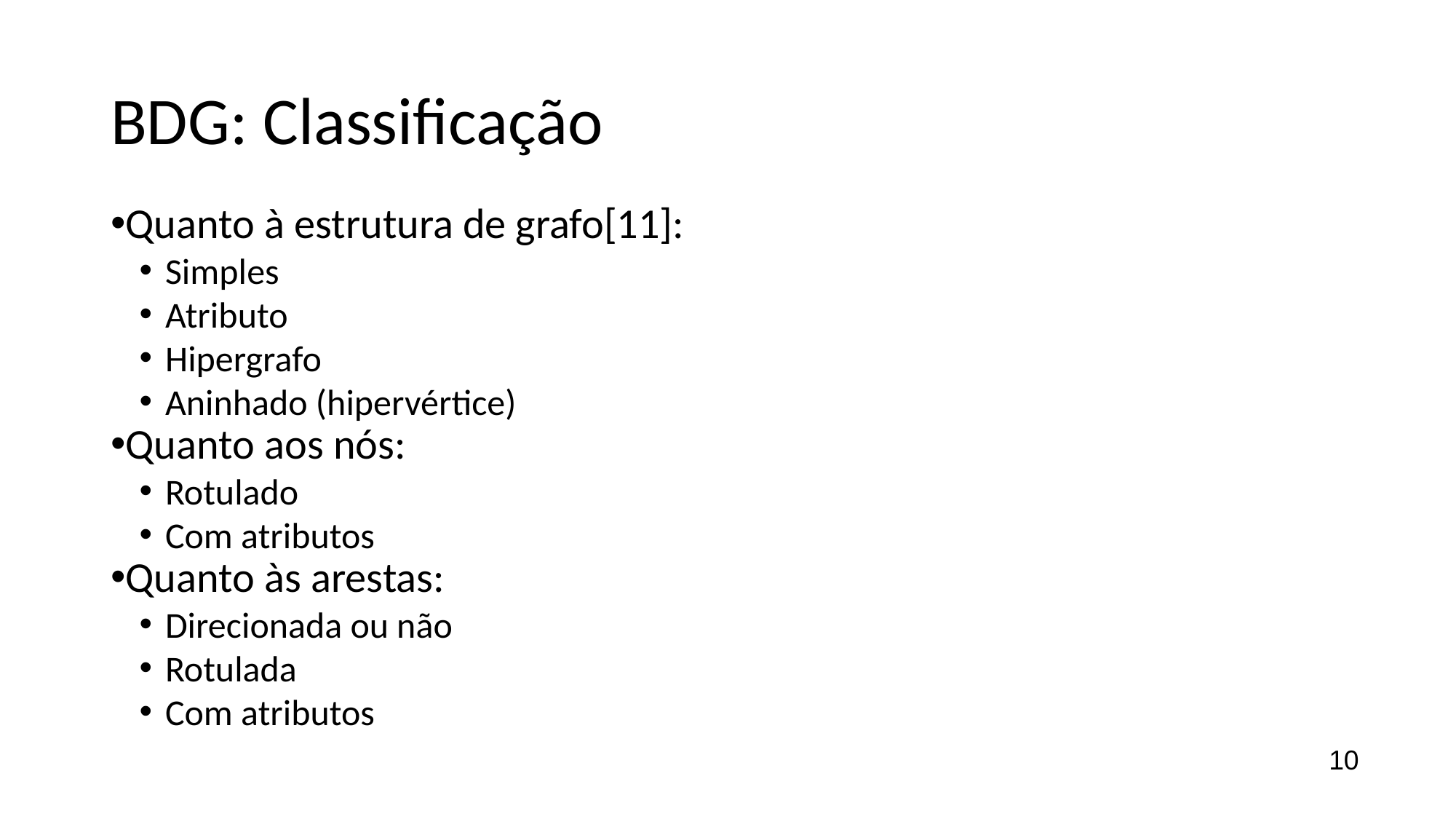

BDG: Classificação
Quanto à estrutura de grafo[11]:
Simples
Atributo
Hipergrafo
Aninhado (hipervértice)
Quanto aos nós:
Rotulado
Com atributos
Quanto às arestas:
Direcionada ou não
Rotulada
Com atributos
10